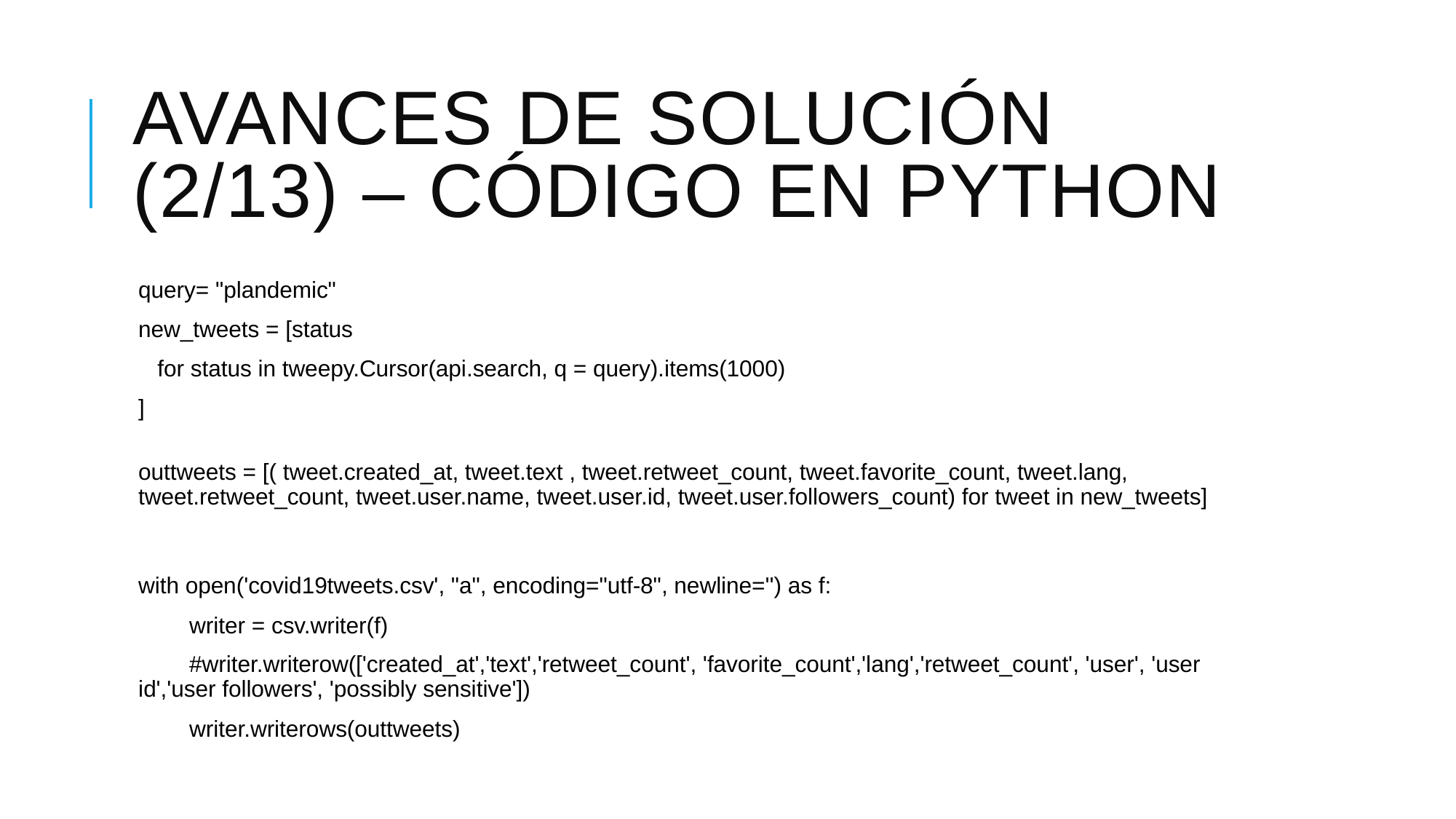

# Avances de solución (2/13) – Código en Python
query= "plandemic"
new_tweets = [status
   for status in tweepy.Cursor(api.search, q = query).items(1000)
]
outtweets = [( tweet.created_at, tweet.text , tweet.retweet_count, tweet.favorite_count, tweet.lang, tweet.retweet_count, tweet.user.name, tweet.user.id, tweet.user.followers_count) for tweet in new_tweets]
with open('covid19tweets.csv', "a", encoding="utf-8", newline='') as f:
        writer = csv.writer(f)
        #writer.writerow(['created_at','text','retweet_count', 'favorite_count','lang','retweet_count', 'user', 'user id','user followers', 'possibly sensitive'])
        writer.writerows(outtweets)